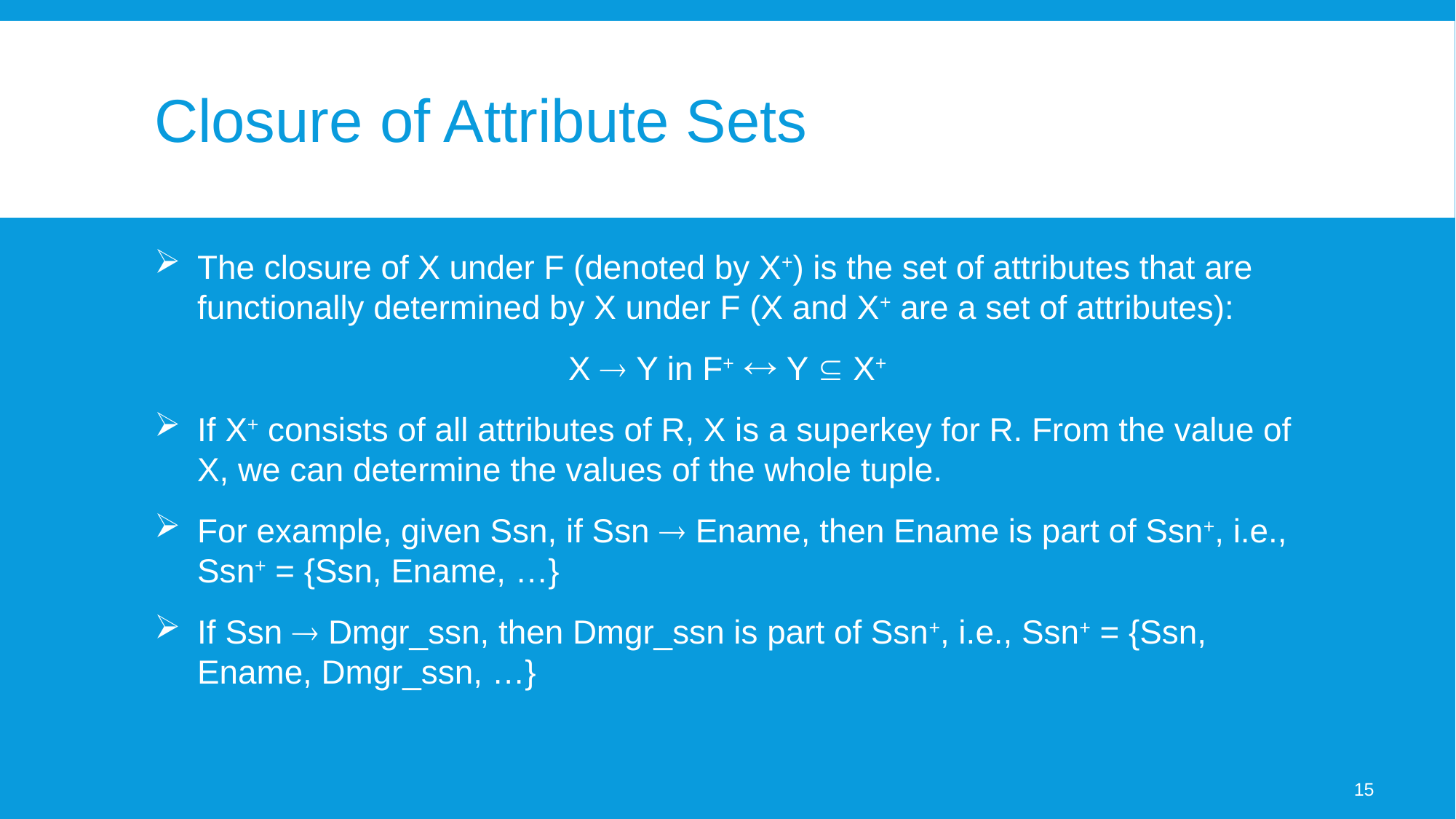

# Closure of Attribute Sets
The closure of X under F (denoted by X+) is the set of attributes that are functionally determined by X under F (X and X+ are a set of attributes):
X → Y in F+ ↔ Y ⊆ X+
If X+ consists of all attributes of R, X is a superkey for R. From the value of X, we can determine the values of the whole tuple.
For example, given Ssn, if Ssn → Ename, then Ename is part of Ssn+, i.e., Ssn+ = {Ssn, Ename, …}
If Ssn → Dmgr_ssn, then Dmgr_ssn is part of Ssn+, i.e., Ssn+ = {Ssn, Ename, Dmgr_ssn, …}

15